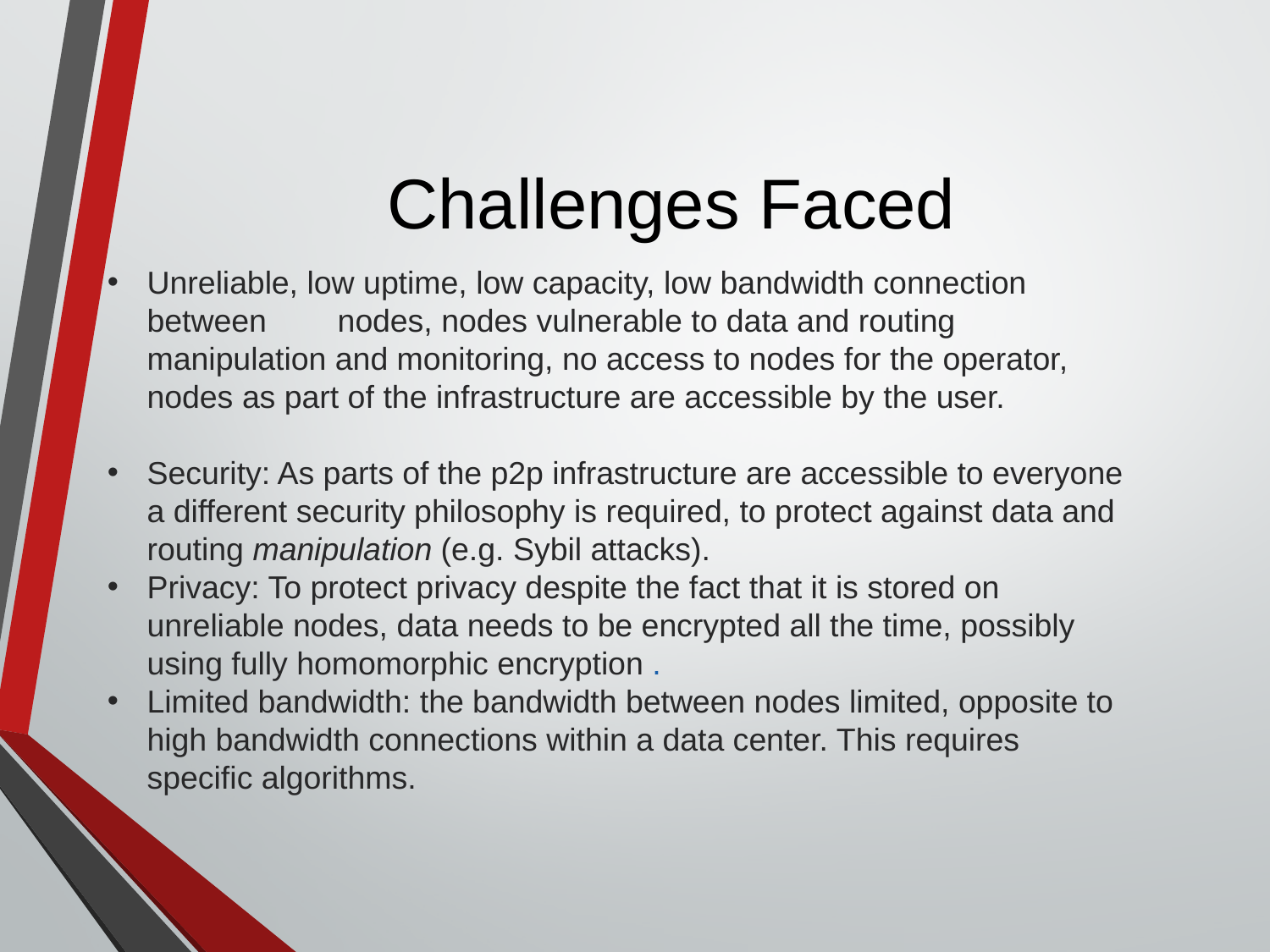

# Challenges Faced
Unreliable, low uptime, low capacity, low bandwidth connection between        nodes, nodes vulnerable to data and routing manipulation and monitoring, no access to nodes for the operator, nodes as part of the infrastructure are accessible by the user.
Security: As parts of the p2p infrastructure are accessible to everyone a different security philosophy is required, to protect against data and routing manipulation (e.g. Sybil attacks).
Privacy: To protect privacy despite the fact that it is stored on unreliable nodes, data needs to be encrypted all the time, possibly using fully homomorphic encryption .
Limited bandwidth: the bandwidth between nodes limited, opposite to high bandwidth connections within a data center. This requires specific algorithms.